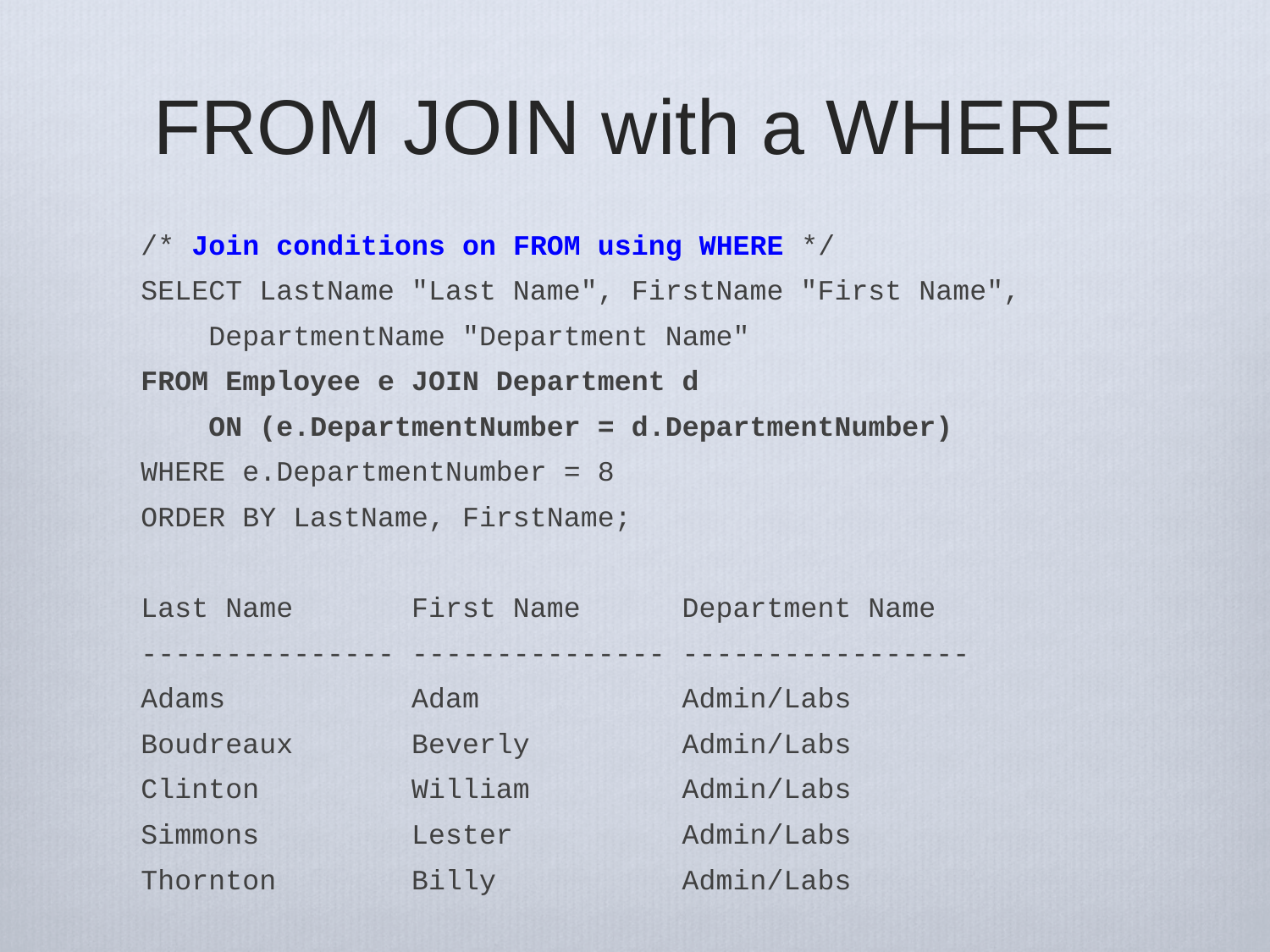

# FROM JOIN with a WHERE
/* Join conditions on FROM using WHERE */
SELECT LastName "Last Name", FirstName "First Name",
    DepartmentName "Department Name"
FROM Employee e JOIN Department d
    ON (e.DepartmentNumber = d.DepartmentNumber)
WHERE e.DepartmentNumber = 8
ORDER BY LastName, FirstName;

Last Name       First Name      Department Name
--------------- --------------- -----------------
Adams           Adam            Admin/Labs
Boudreaux       Beverly         Admin/Labs
Clinton         William         Admin/Labs
Simmons         Lester          Admin/Labs
Thornton        Billy           Admin/Labs